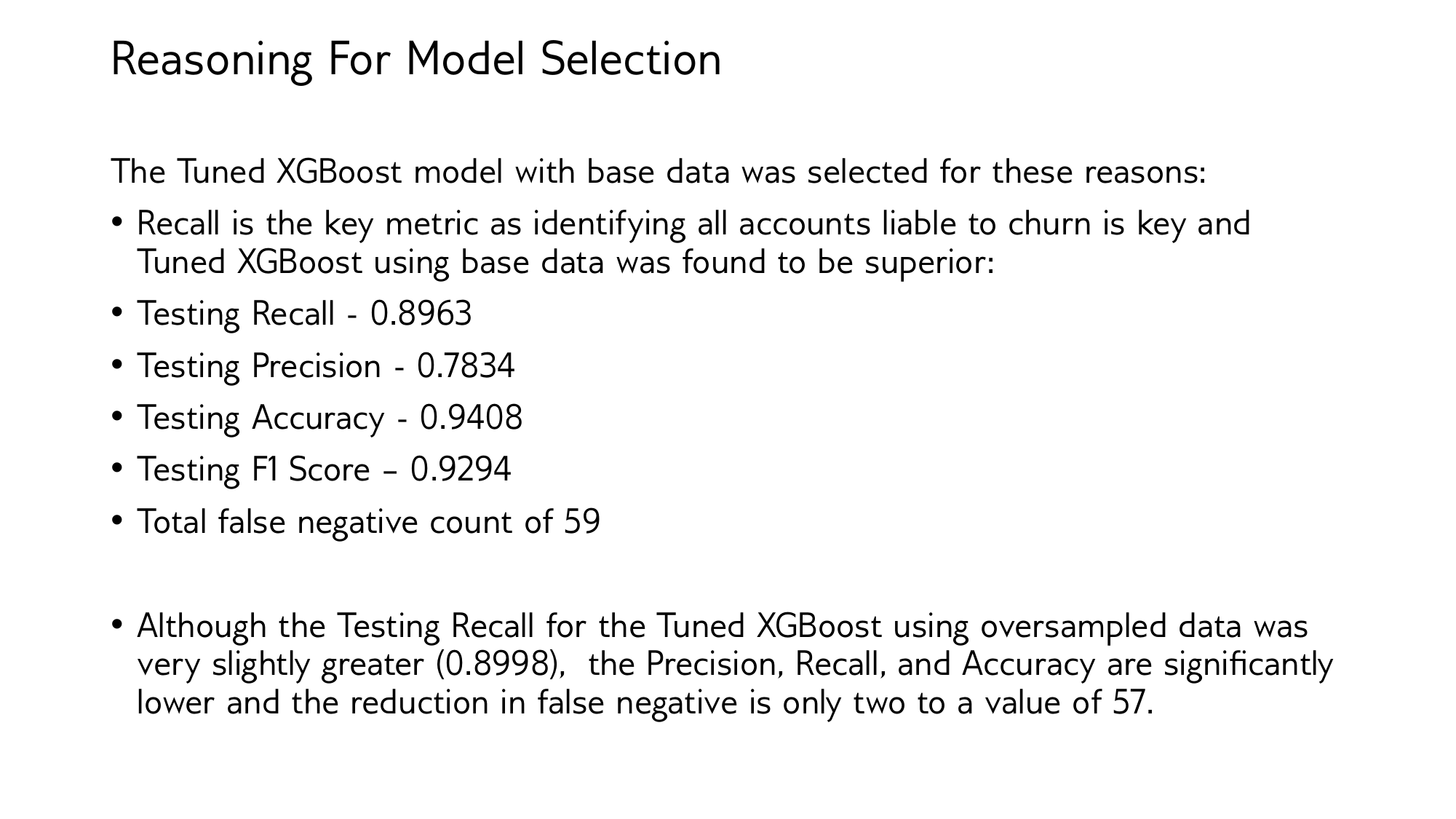

# Reasoning For Model Selection
The Tuned XGBoost model with base data was selected for these reasons:
Recall is the key metric as identifying all accounts liable to churn is key and Tuned XGBoost using base data was found to be superior:
Testing Recall - 0.8963
Testing Precision - 0.7834
Testing Accuracy - 0.9408
Testing F1 Score – 0.9294
Total false negative count of 59

Although the Testing Recall for the Tuned XGBoost using oversampled data was very slightly greater (0.8998),  the Precision, Recall, and Accuracy are significantly lower and the reduction in false negative is only two to a value of 57.